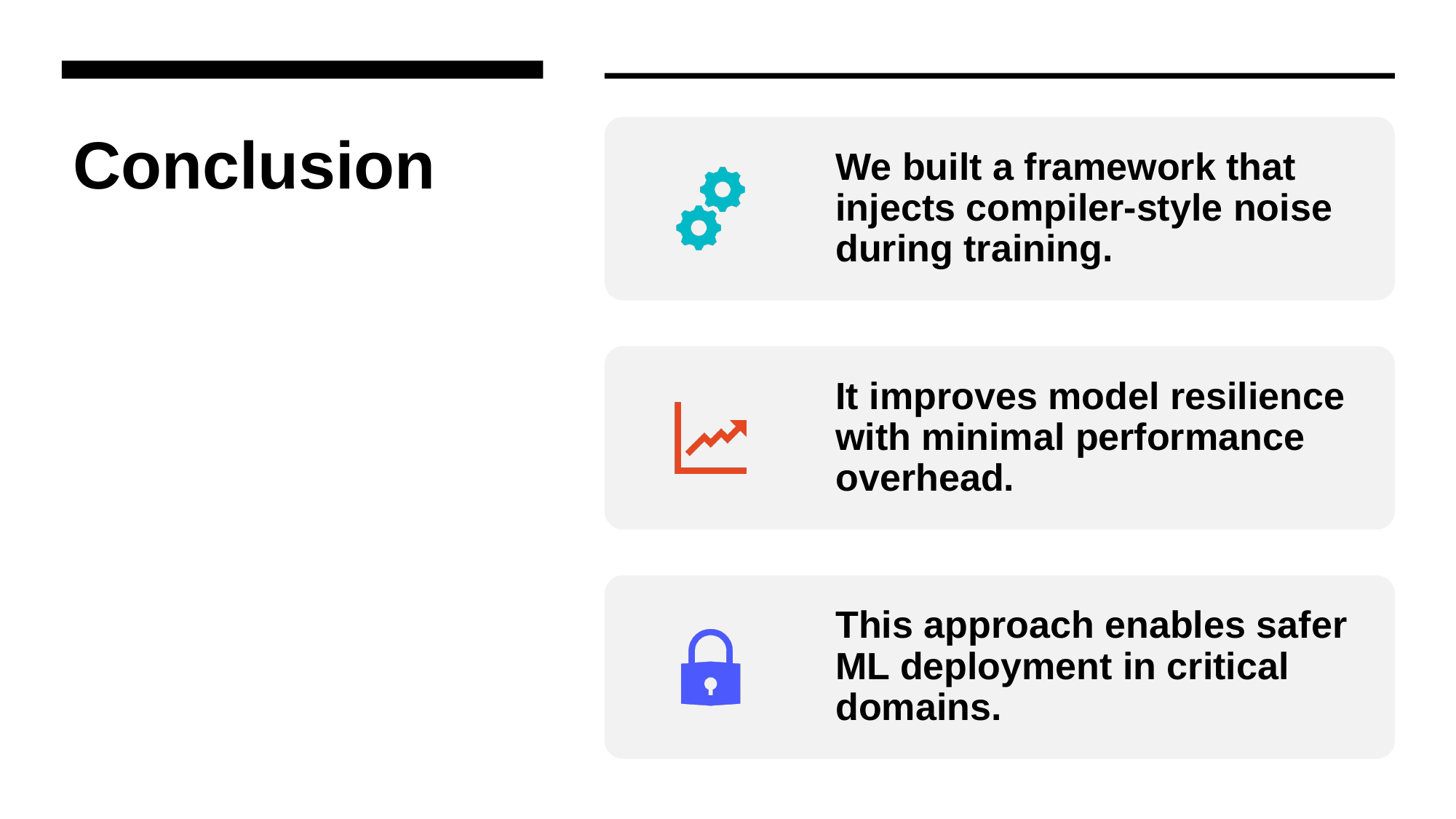

# Conclusion
We built a framework that injects compiler-style noise during training.
It improves model resilience with minimal performance overhead.
This approach enables safer ML deployment in critical domains.